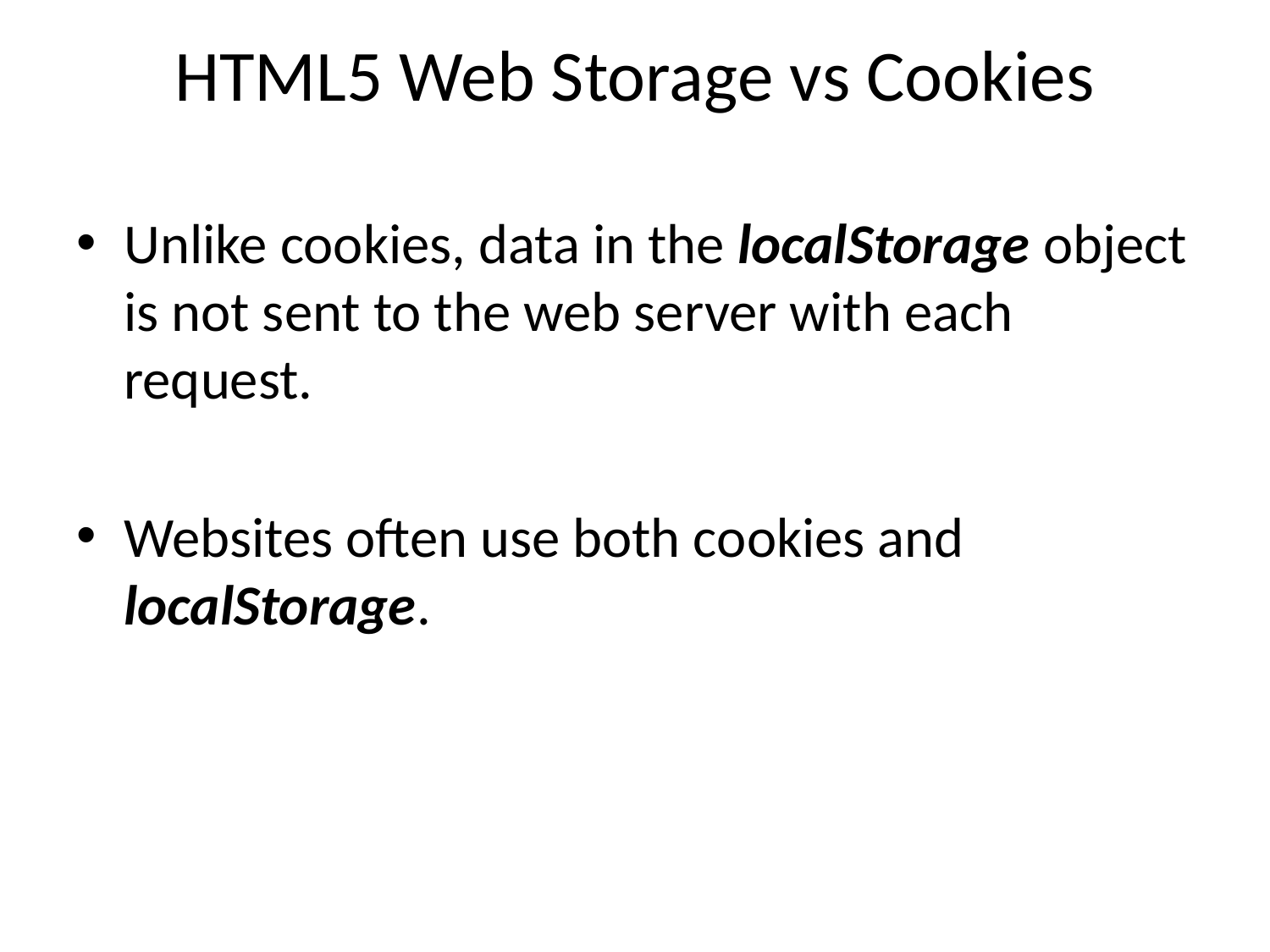

# HTML5 Web Storage vs Cookies

Unlike cookies, data in the localStorage object is not sent to the web server with each request.

Websites often use both cookies and localStorage.